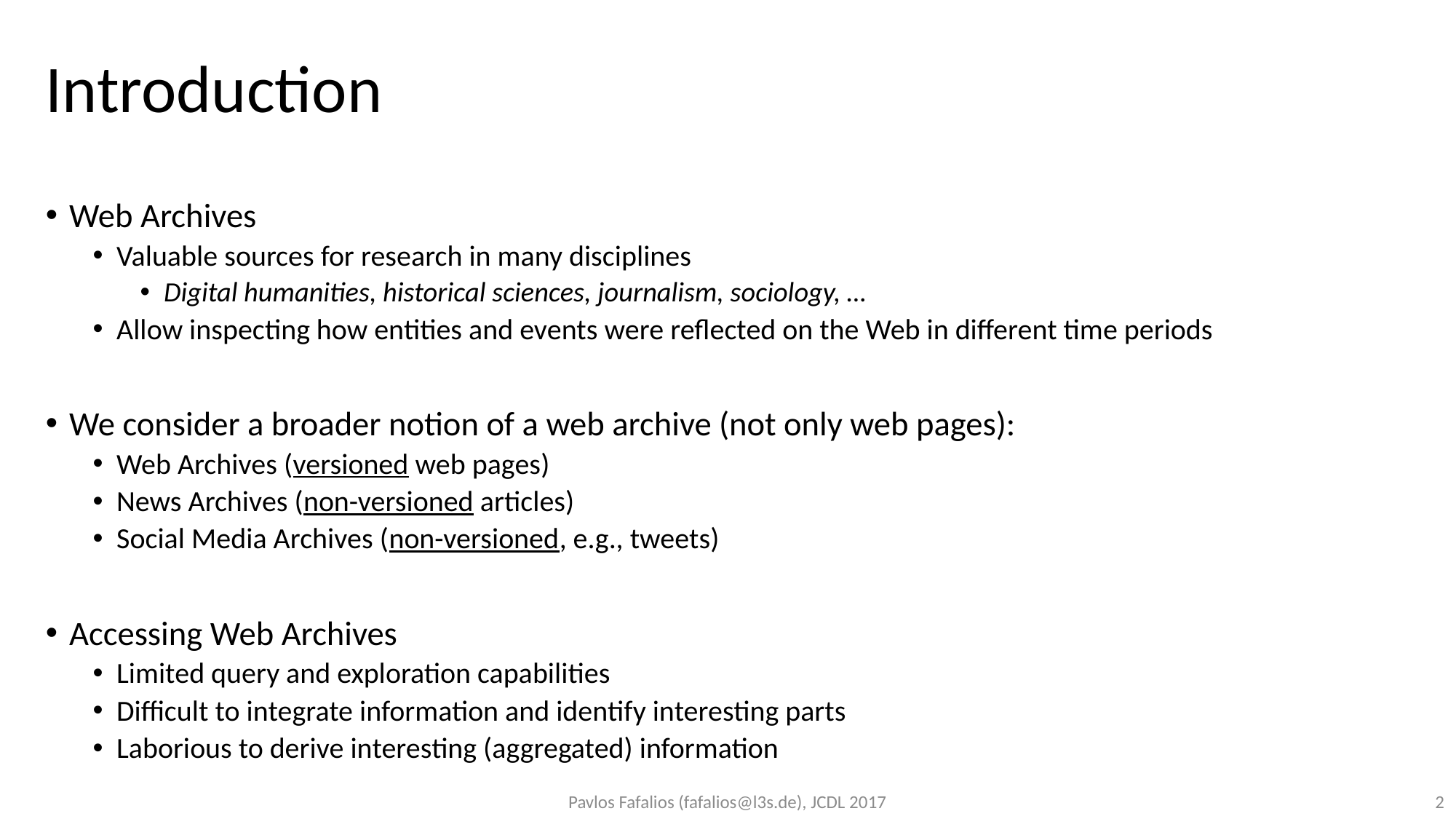

# Introduction
Web Archives
Valuable sources for research in many disciplines
Digital humanities, historical sciences, journalism, sociology, …
Allow inspecting how entities and events were reflected on the Web in different time periods

We consider a broader notion of a web archive (not only web pages):
Web Archives (versioned web pages)
News Archives (non-versioned articles)
Social Media Archives (non-versioned, e.g., tweets)

Accessing Web Archives
Limited query and exploration capabilities
Difficult to integrate information and identify interesting parts
Laborious to derive interesting (aggregated) information

Pavlos Fafalios (fafalios@l3s.de), JCDL 2017
2